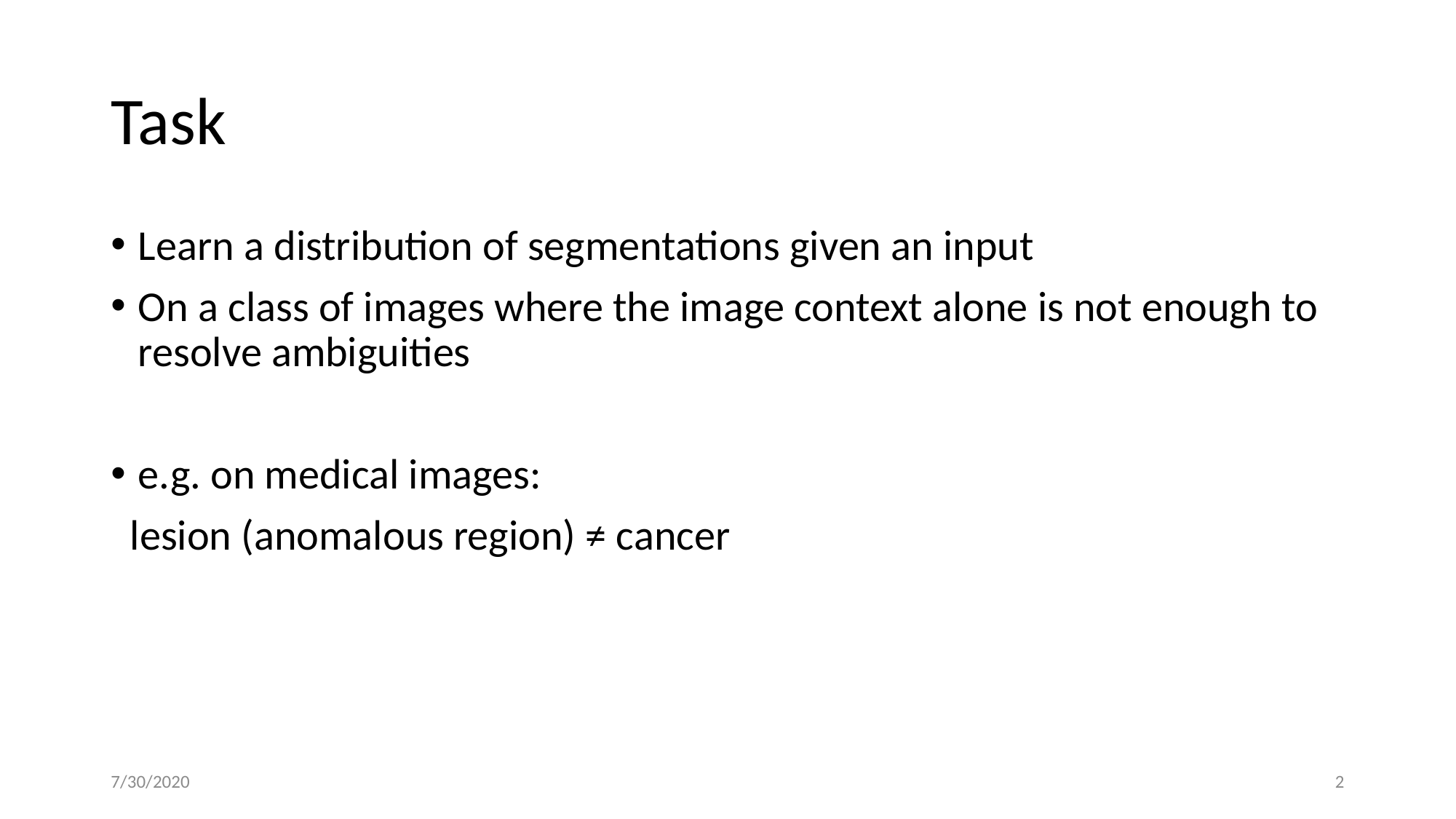

# Task
Learn a distribution of segmentations given an input
On a class of images where the image context alone is not enough to resolve ambiguities

e.g. on medical images:
  lesion (anomalous region) ≠ cancer
7/30/2020
2